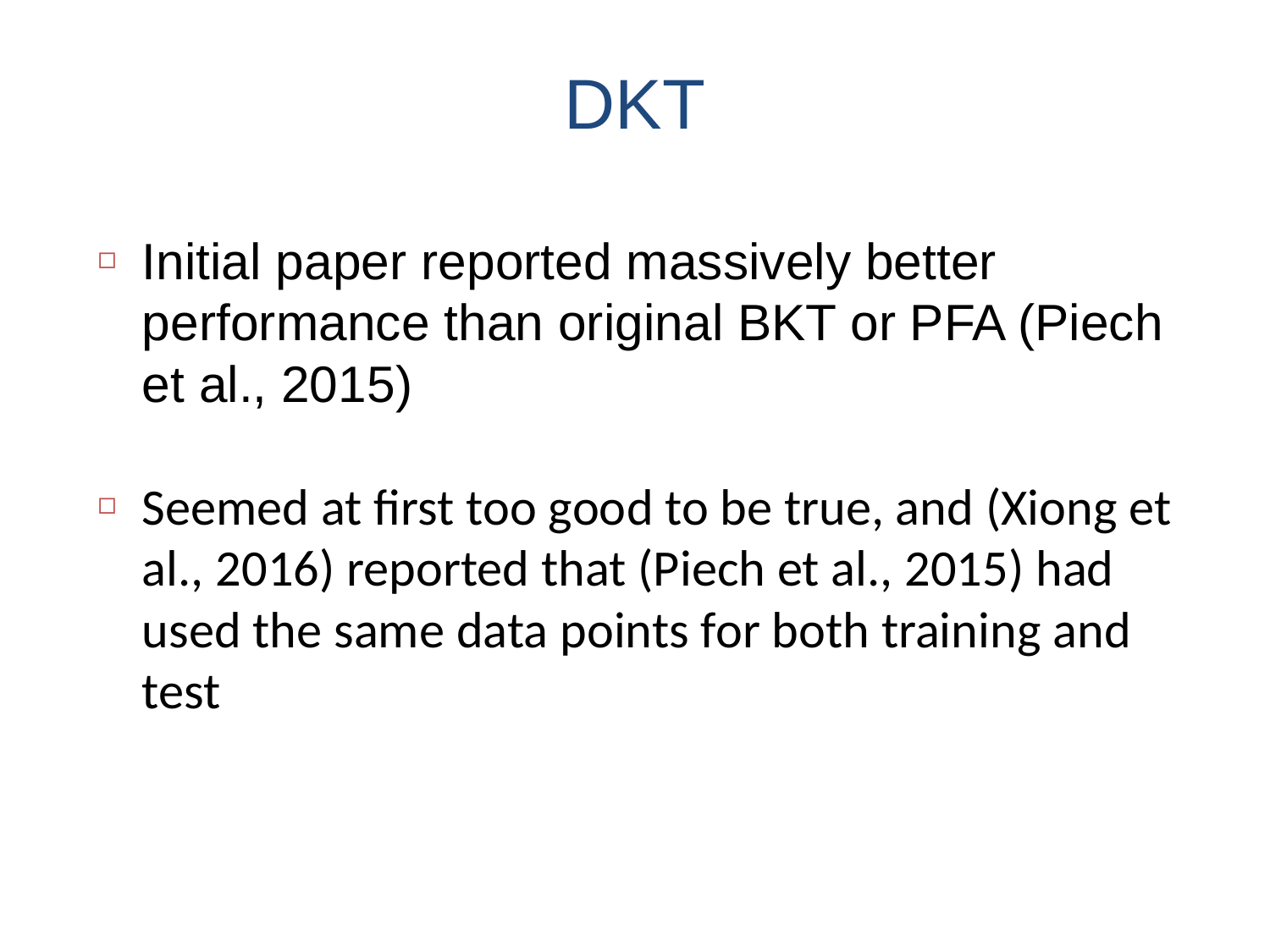

# DKT
Initial paper reported massively better performance than original BKT or PFA (Piech et al., 2015)

Seemed at first too good to be true, and (Xiong et al., 2016) reported that (Piech et al., 2015) had used the same data points for both training and test